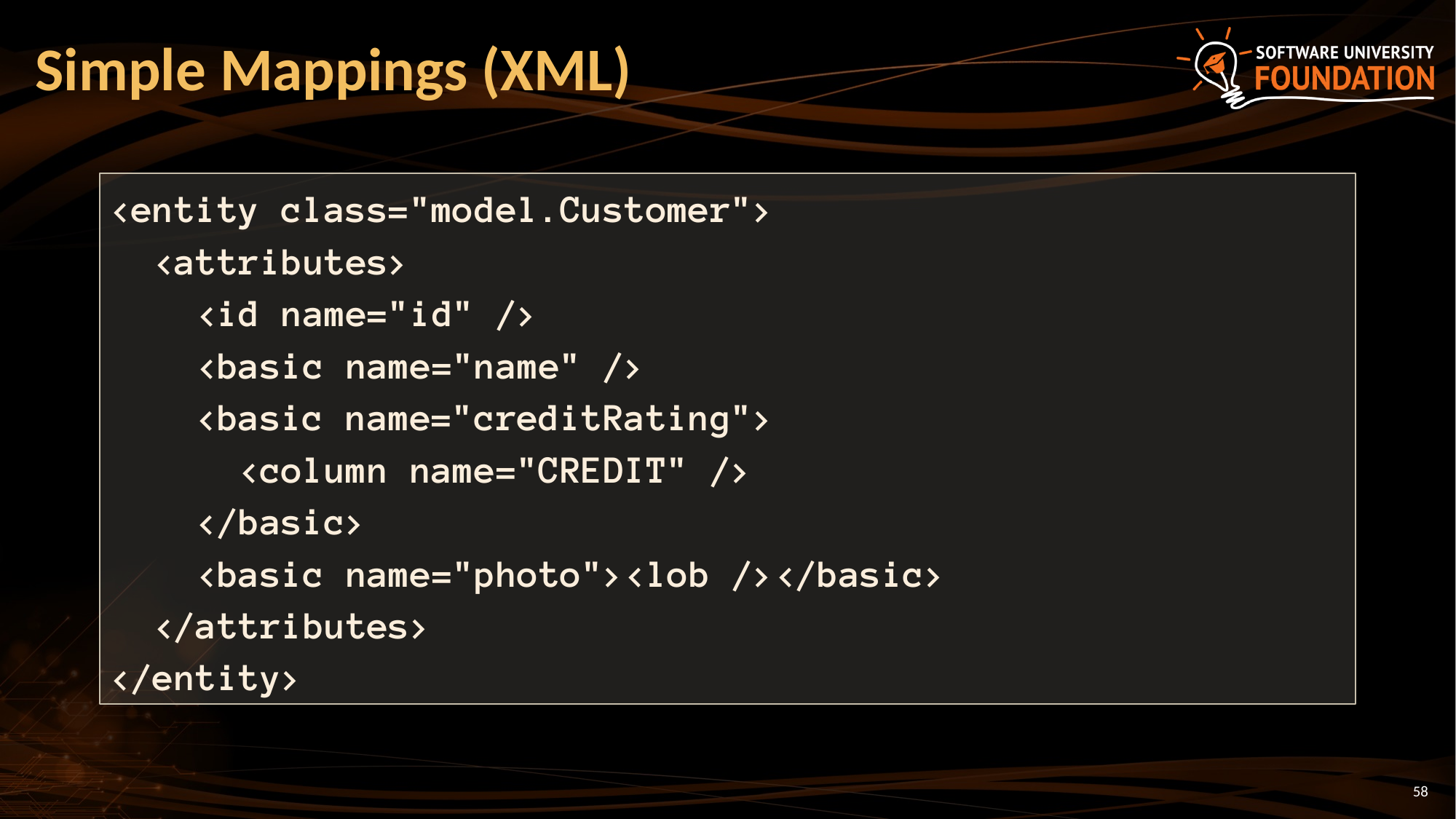

# Simple Mappings (XML)
<entity class="model.Customer">
  <attributes>
    <id name="id" />
    <basic name="name" />
    <basic name="creditRating">
      <column name="CREDIT" />
    </basic>
    <basic name="photo"><lob /></basic>
  </attributes>
</entity>
58